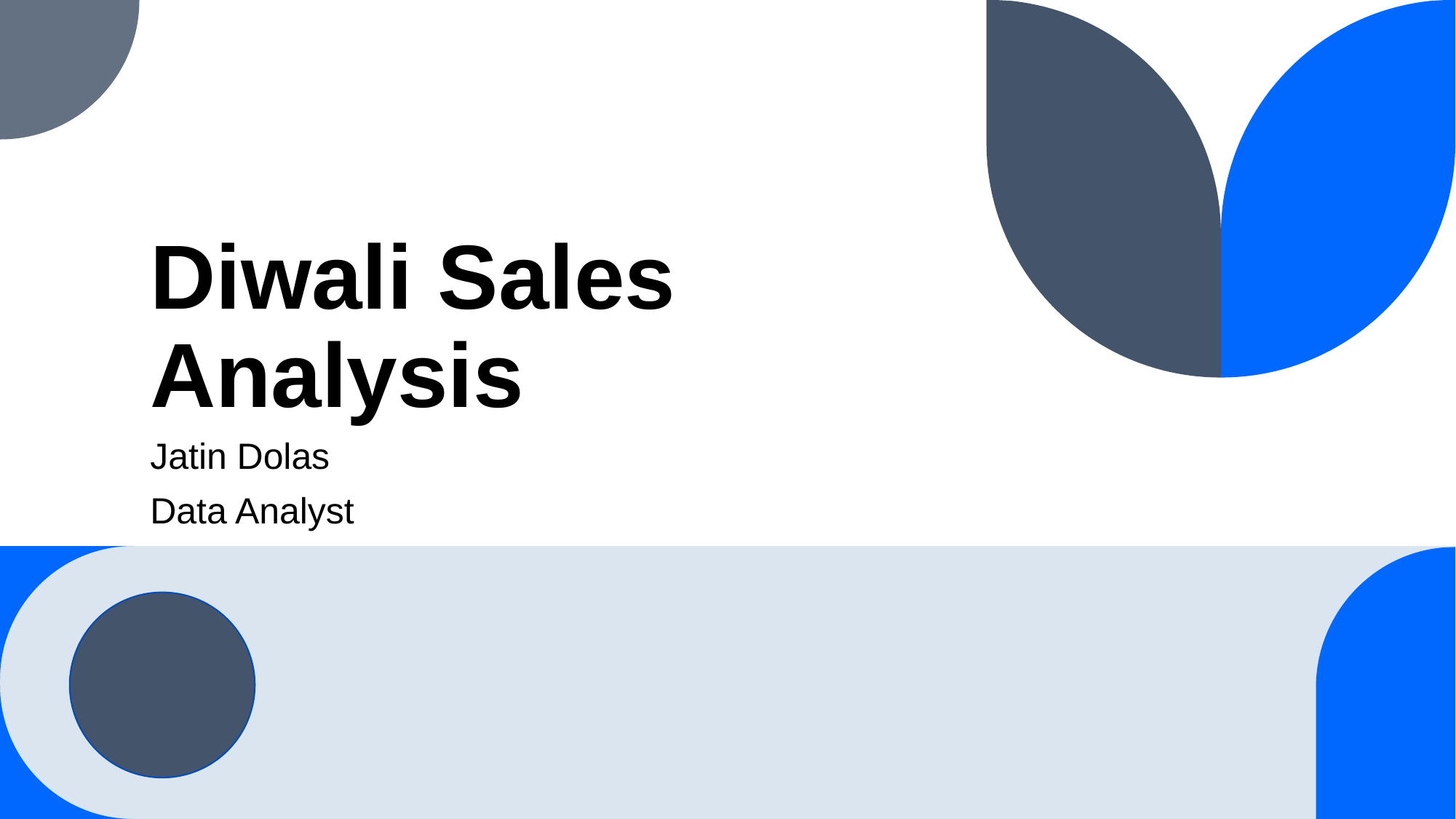

# Diwali Sales Analysis
Jatin Dolas
Data Analyst